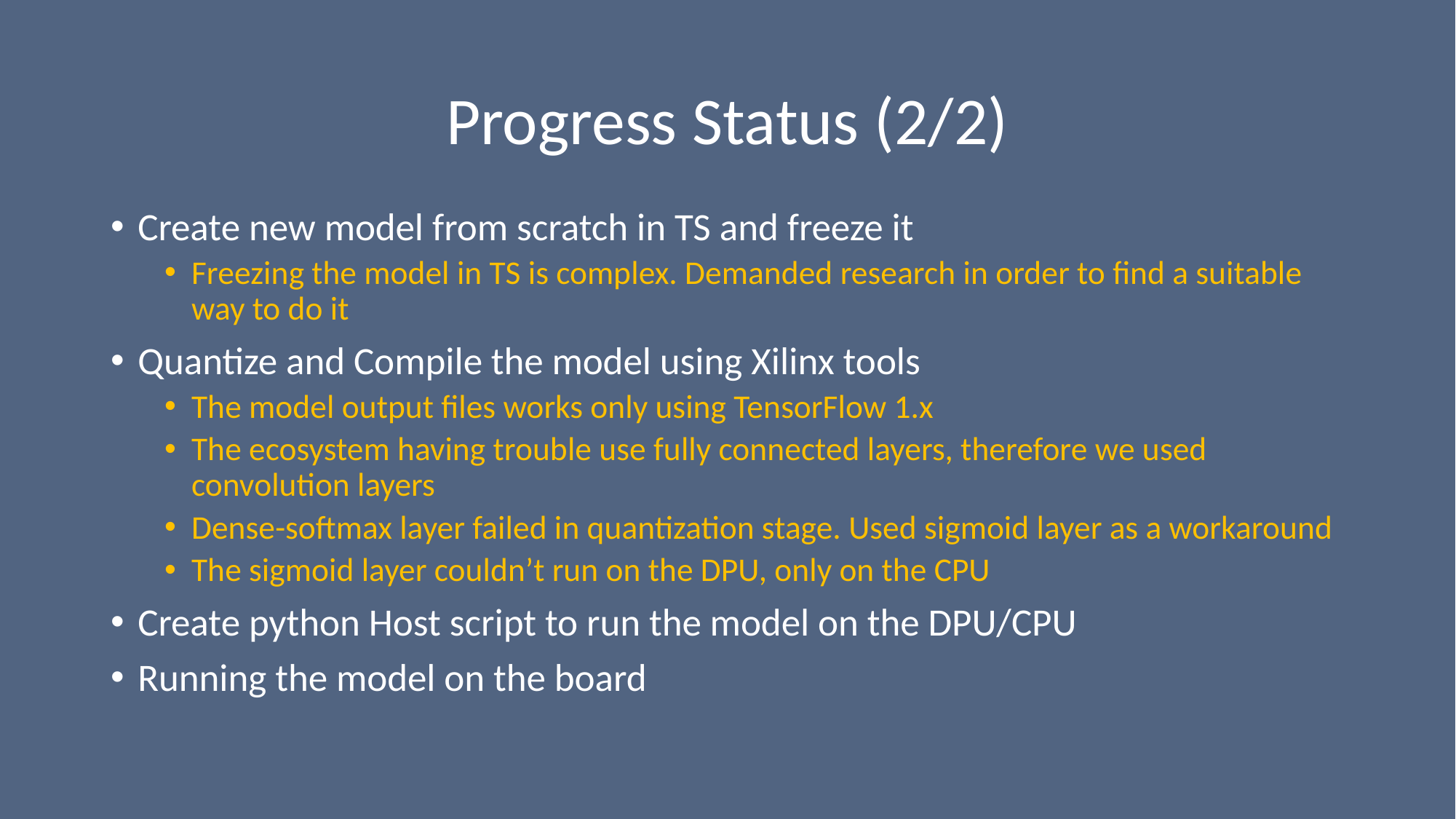

# Progress Status (2/2)
Create new model from scratch in TS and freeze it
Freezing the model in TS is complex. Demanded research in order to find a suitable way to do it
Quantize and Compile the model using Xilinx tools
The model output files works only using TensorFlow 1.x
The ecosystem having trouble use fully connected layers, therefore we used convolution layers
Dense-softmax layer failed in quantization stage. Used sigmoid layer as a workaround
The sigmoid layer couldn’t run on the DPU, only on the CPU
Create python Host script to run the model on the DPU/CPU
Running the model on the board